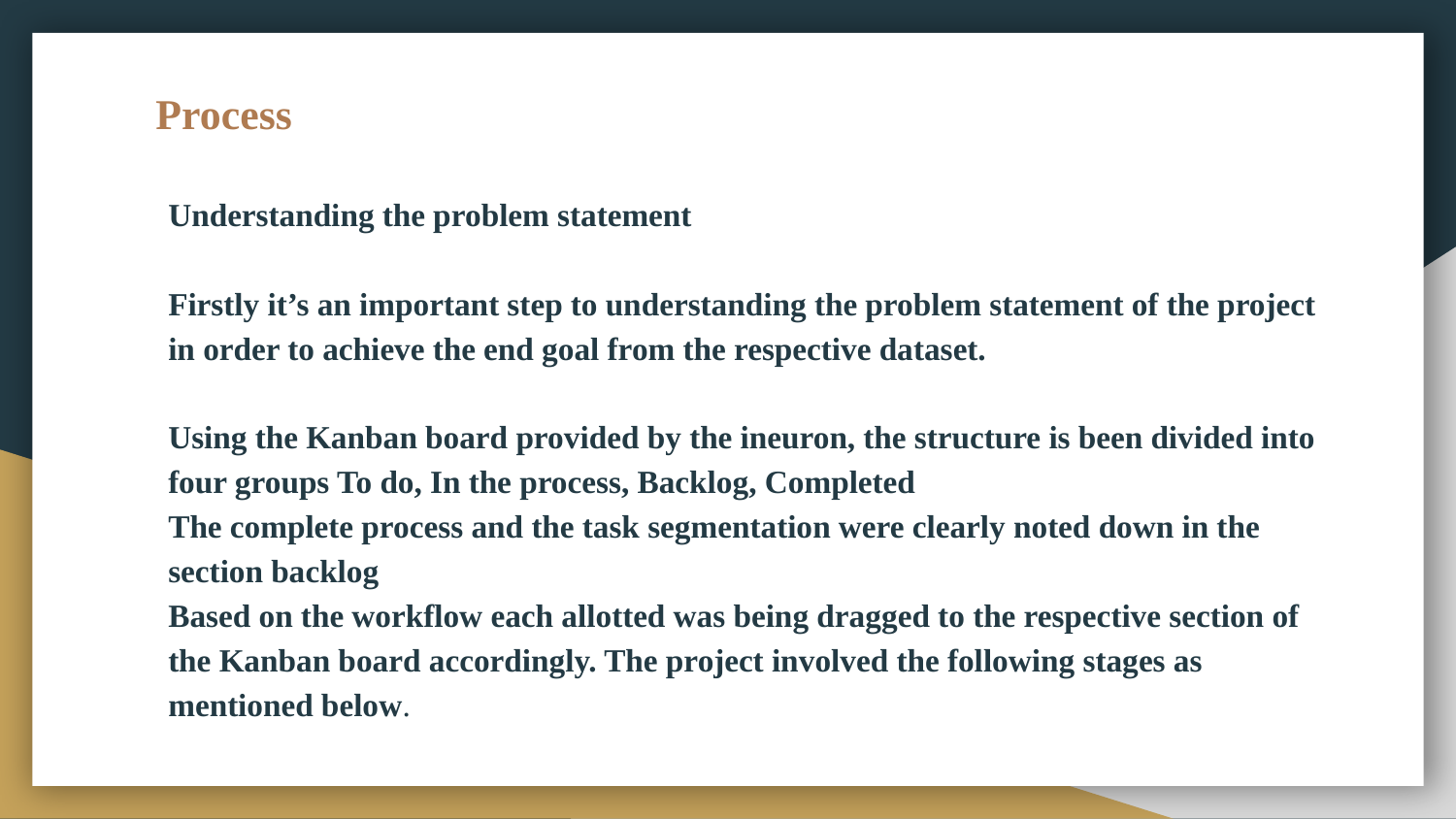

# Process
Understanding the problem statement

Firstly it’s an important step to understanding the problem statement of the project in order to achieve the end goal from the respective dataset.

Using the Kanban board provided by the ineuron, the structure is been divided into four groups To do, In the process, Backlog, Completed
The complete process and the task segmentation were clearly noted down in the section backlog
Based on the workflow each allotted was being dragged to the respective section of the Kanban board accordingly. The project involved the following stages as mentioned below.